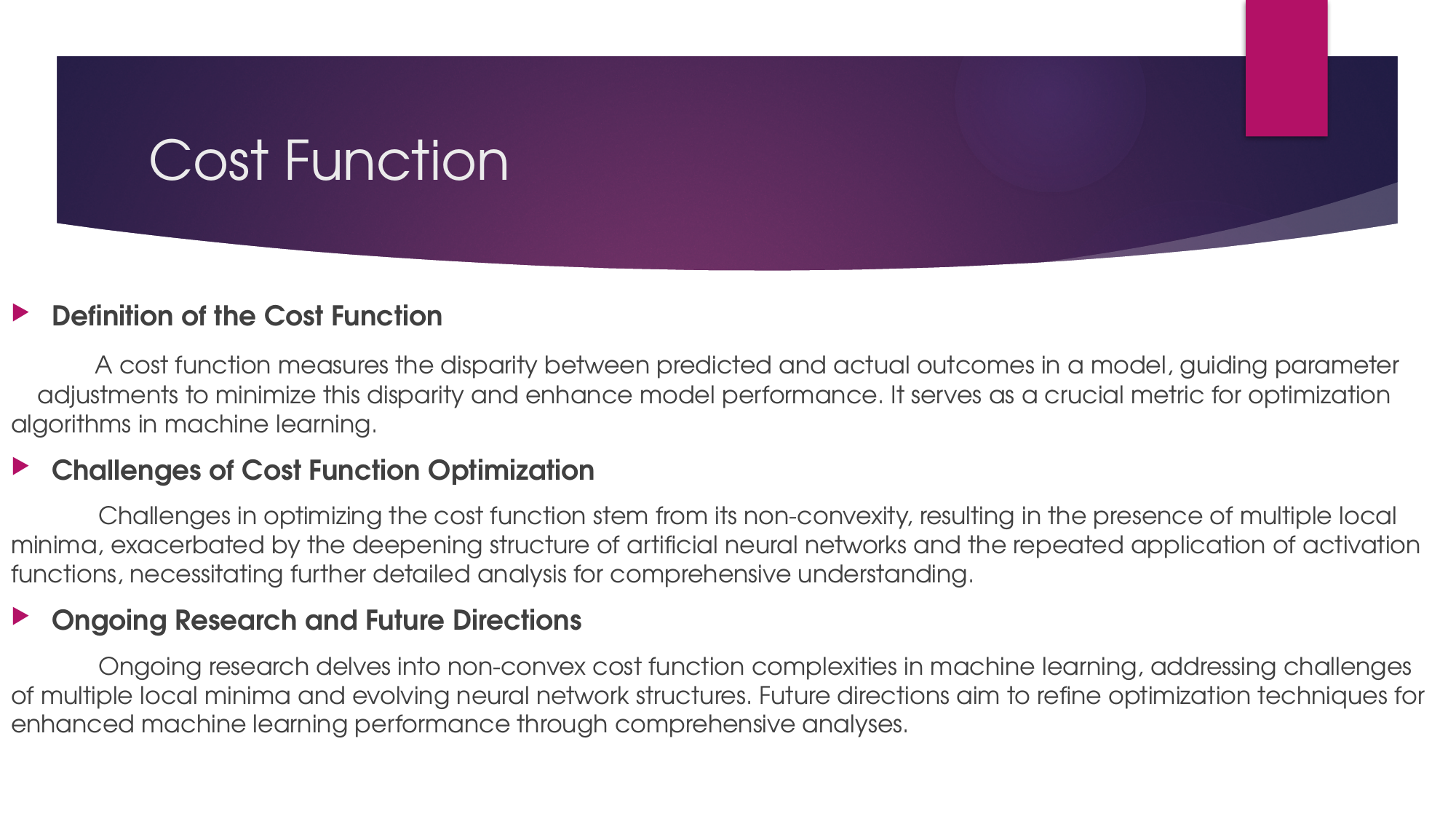

# Cost Function
Definition of the Cost Function
           A cost function measures the disparity between predicted and actual outcomes in a model, guiding parameter           adjustments to minimize this disparity and enhance model performance. It serves as a crucial metric for optimization algorithms in machine learning.
Challenges of Cost Function Optimization
             Challenges in optimizing the cost function stem from its non-convexity, resulting in the presence of multiple local minima, exacerbated by the deepening structure of artificial neural networks and the repeated application of activation functions, necessitating further detailed analysis for comprehensive understanding.
Ongoing Research and Future Directions
             Ongoing research delves into non-convex cost function complexities in machine learning, addressing challenges of multiple local minima and evolving neural network structures. Future directions aim to refine optimization techniques for enhanced machine learning performance through comprehensive analyses.